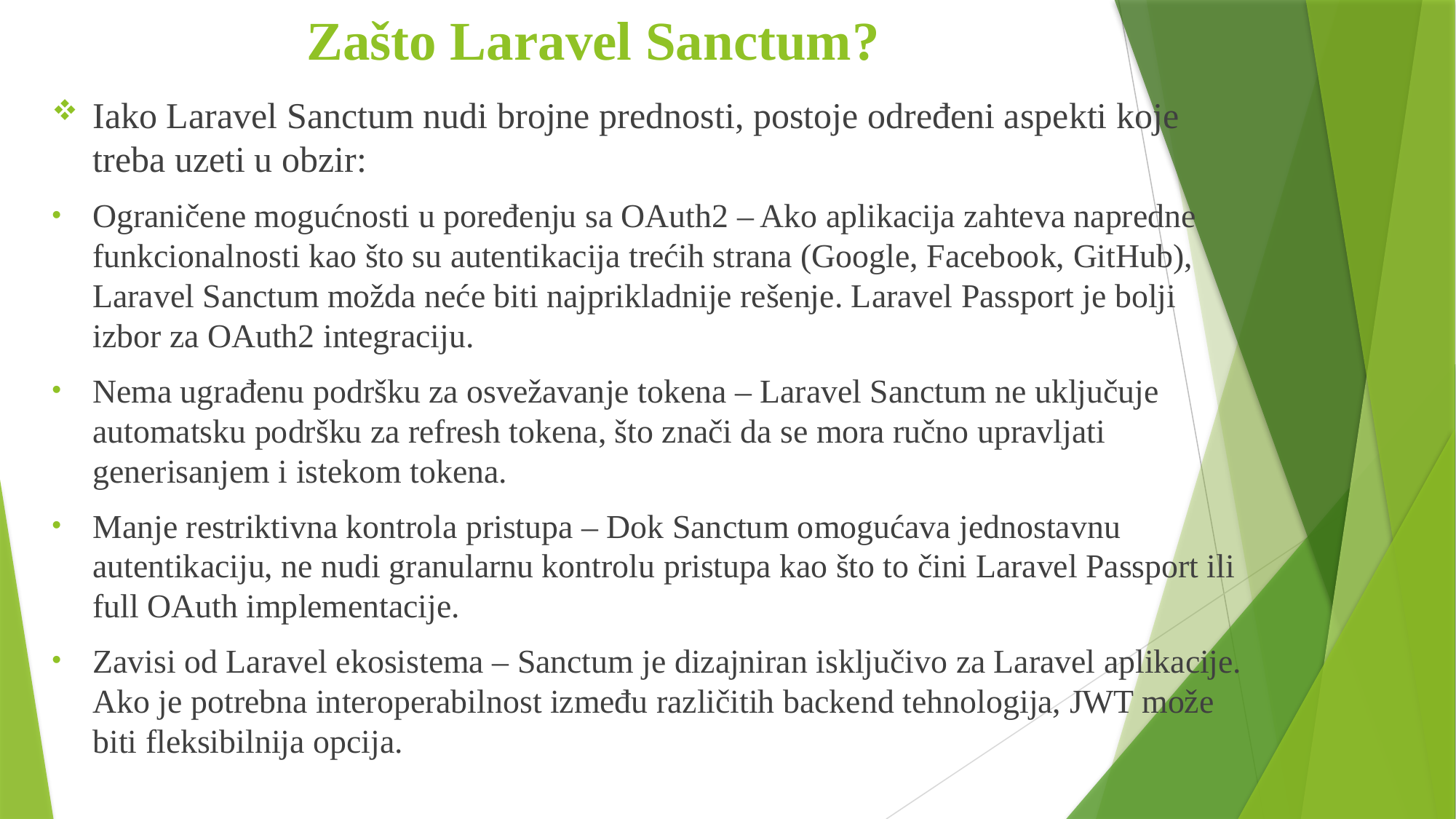

# Zašto Laravel Sanctum?
Iako Laravel Sanctum nudi brojne prednosti, postoje određeni aspekti koje treba uzeti u obzir:
Ograničene mogućnosti u poređenju sa OAuth2 – Ako aplikacija zahteva napredne funkcionalnosti kao što su autentikacija trećih strana (Google, Facebook, GitHub), Laravel Sanctum možda neće biti najprikladnije rešenje. Laravel Passport je bolji izbor za OAuth2 integraciju.
Nema ugrađenu podršku za osvežavanje tokena – Laravel Sanctum ne uključuje automatsku podršku za refresh tokena, što znači da se mora ručno upravljati generisanjem i istekom tokena.
Manje restriktivna kontrola pristupa – Dok Sanctum omogućava jednostavnu autentikaciju, ne nudi granularnu kontrolu pristupa kao što to čini Laravel Passport ili full OAuth implementacije.
Zavisi od Laravel ekosistema – Sanctum je dizajniran isključivo za Laravel aplikacije. Ako je potrebna interoperabilnost između različitih backend tehnologija, JWT može biti fleksibilnija opcija.